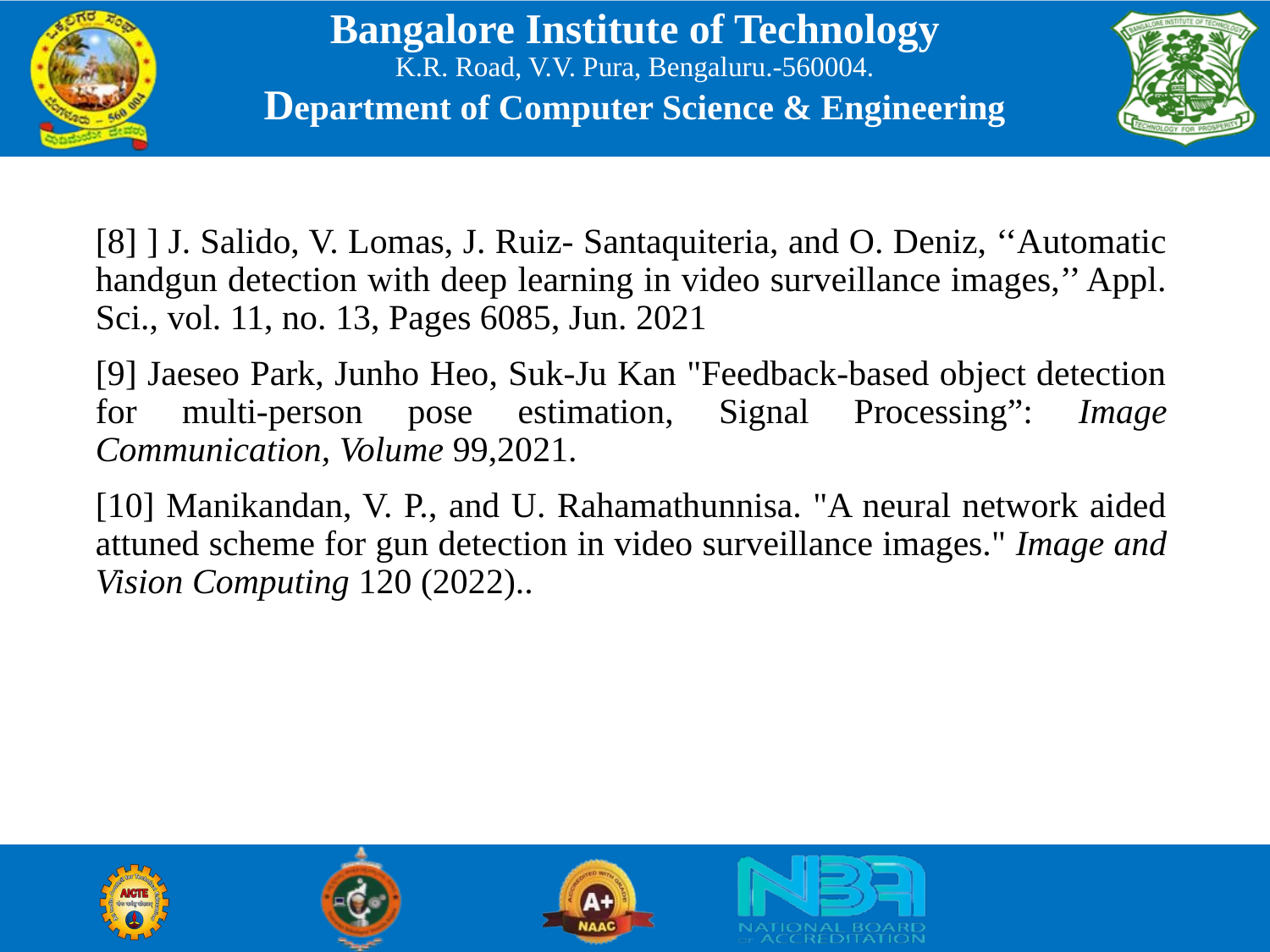

[8] ] J. Salido, V. Lomas, J. Ruiz- Santaquiteria, and O. Deniz, ‘‘Automatic handgun detection with deep learning in video surveillance images,’’ Appl. Sci., vol. 11, no. 13, Pages 6085, Jun. 2021
[9] Jaeseo Park, Junho Heo, Suk-Ju Kan "Feedback-based object detection for multi-person pose estimation, Signal Processing”: Image Communication, Volume 99,2021.
[10] Manikandan, V. P., and U. Rahamathunnisa. "A neural network aided attuned scheme for gun detection in video surveillance images." Image and Vision Computing 120 (2022)..